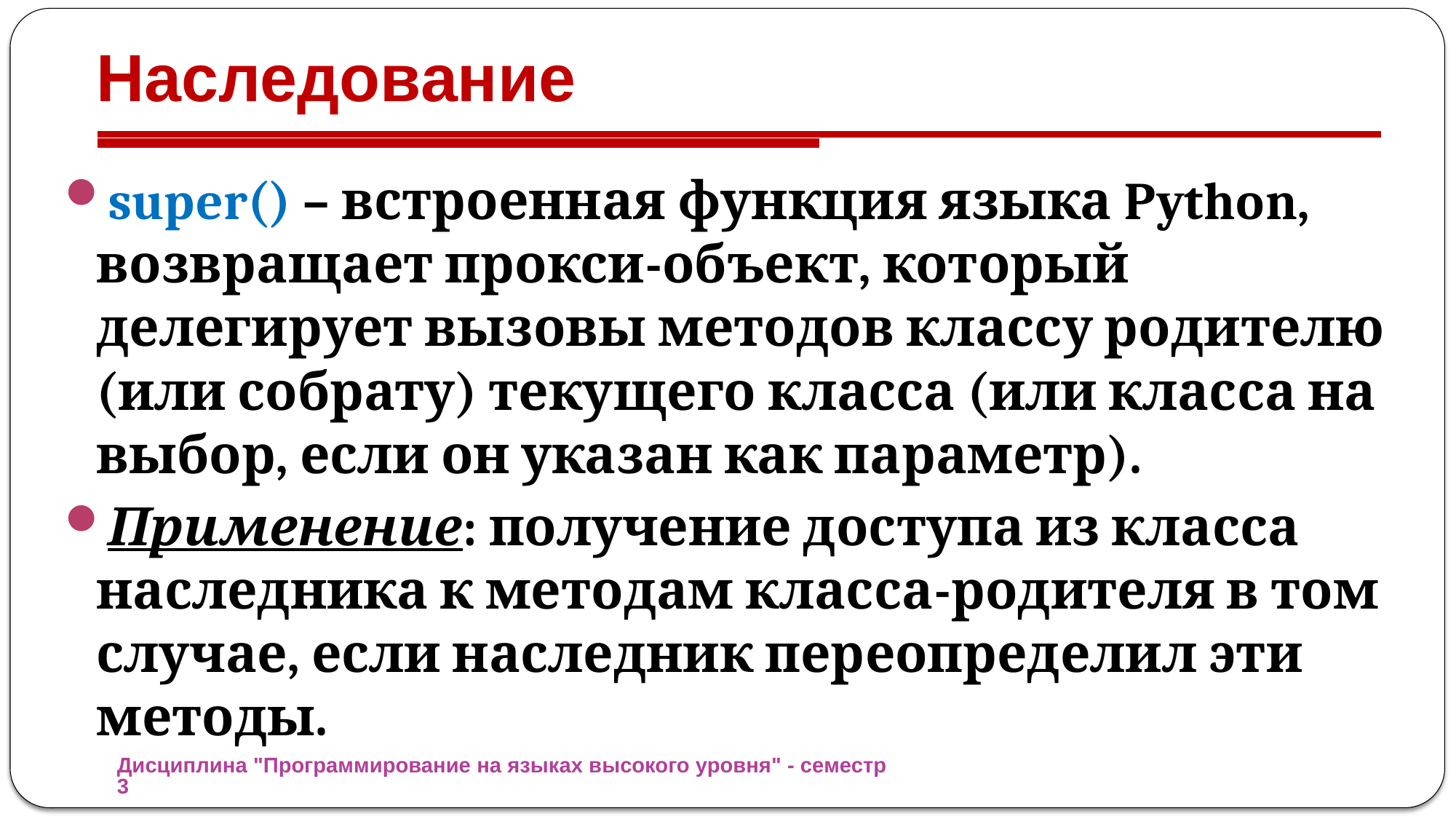

# Наследование
super() – встроенная функция языка Python, возвращает прокси-объект, который делегирует вызовы методов классу родителю (или собрату) текущего класса (или класса на выбор, если он указан как параметр).
Применение: получение доступа из класса наследника к методам класса-родителя в том случае, если наследник переопределил эти методы.

Дисциплина "Программирование на языках высокого уровня" - семестр 3